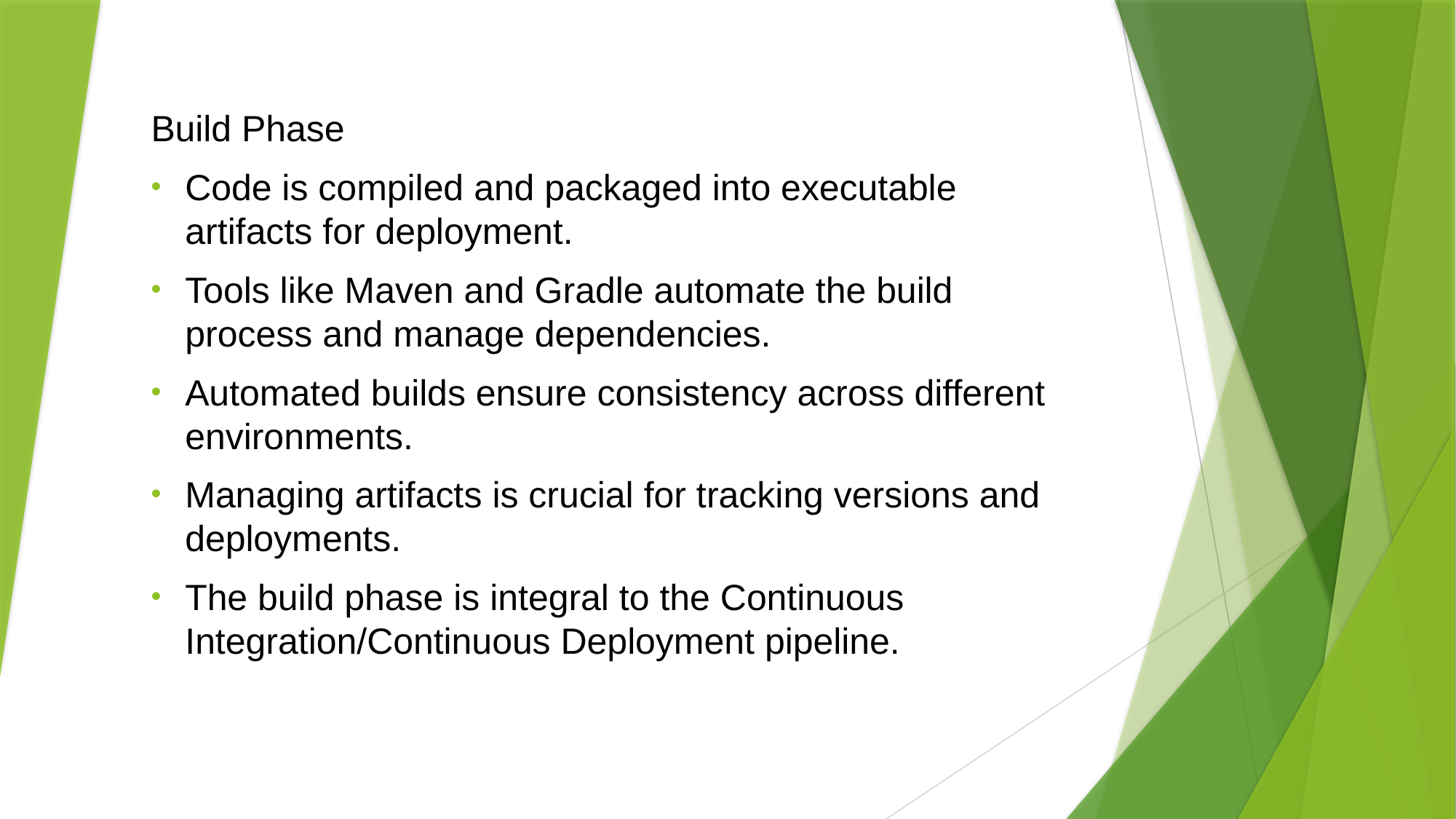

Build Phase
Code is compiled and packaged into executable artifacts for deployment.
Tools like Maven and Gradle automate the build process and manage dependencies.
Automated builds ensure consistency across different environments.
Managing artifacts is crucial for tracking versions and deployments.
The build phase is integral to the Continuous Integration/Continuous Deployment pipeline.